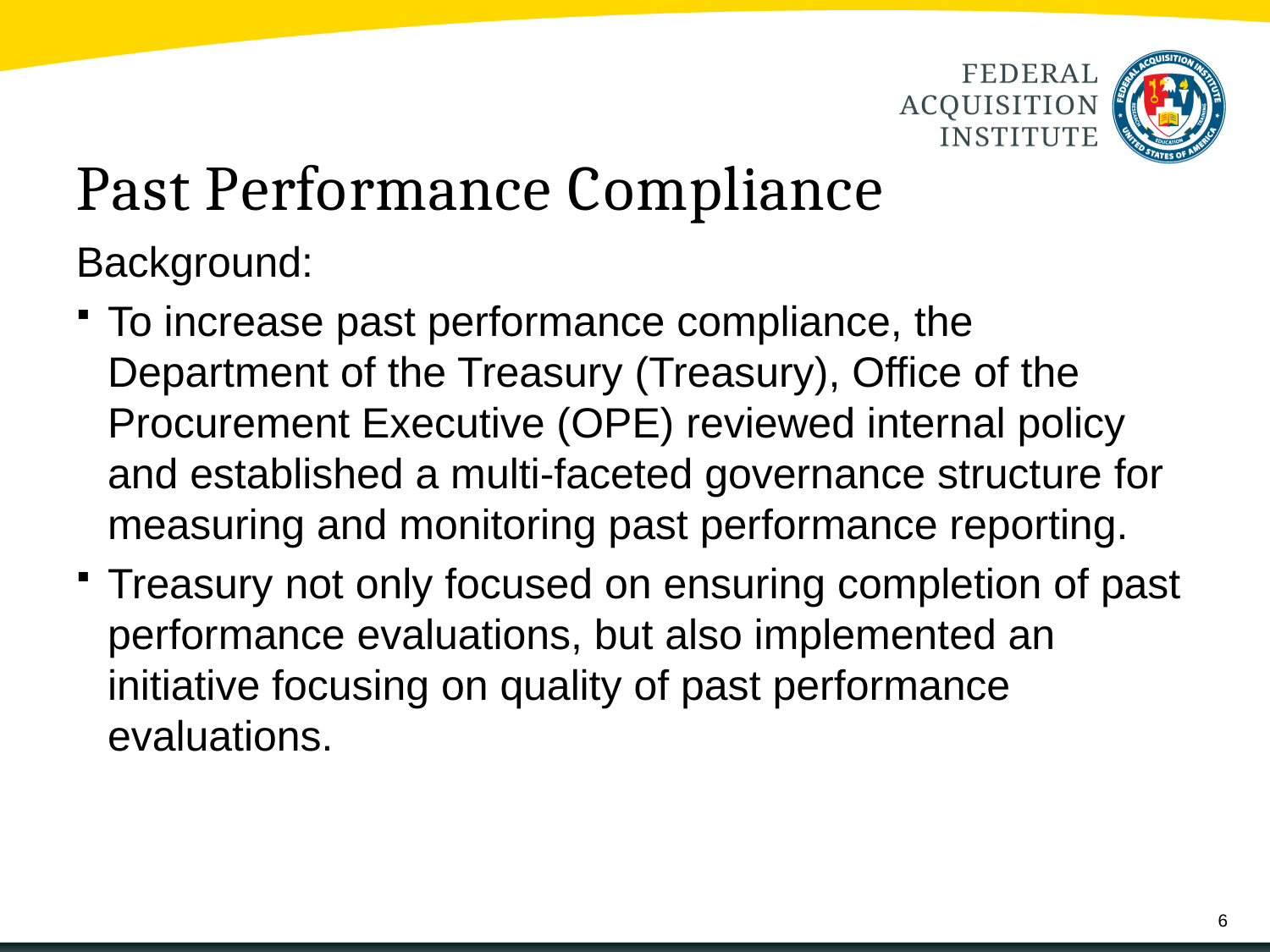

# Past Performance Compliance
Background:
To increase past performance compliance, the Department of the Treasury (Treasury), Office of the Procurement Executive (OPE) reviewed internal policy and established a multi-faceted governance structure for measuring and monitoring past performance reporting.
Treasury not only focused on ensuring completion of past performance evaluations, but also implemented an initiative focusing on quality of past performance evaluations.

6